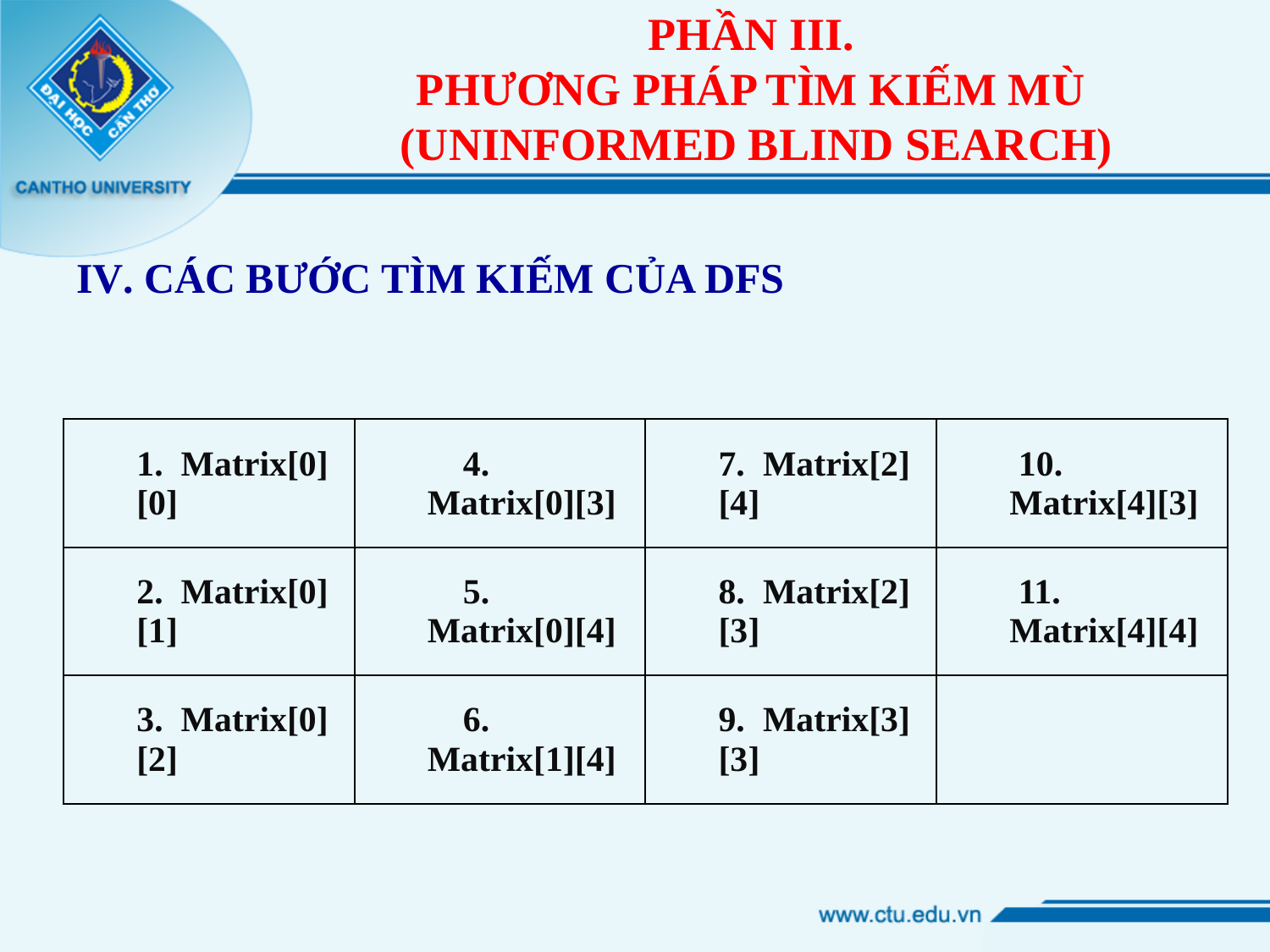

# PHẦN III. PHƯƠNG PHÁP TÌM KIẾM MÙ (UNINFORMED BLIND SEARCH)
IV. CÁC BƯỚC TÌM KIẾM CỦA DFS

| 1. Matrix[0][0] | 4. Matrix[0][3] | 7. Matrix[2][4] | 10. Matrix[4][3] |
| --- | --- | --- | --- |
| 2. Matrix[0][1] | 5. Matrix[0][4] | 8. Matrix[2][3] | 11. Matrix[4][4] |
| 3. Matrix[0][2] | 6. Matrix[1][4] | 9. Matrix[3][3] |  |